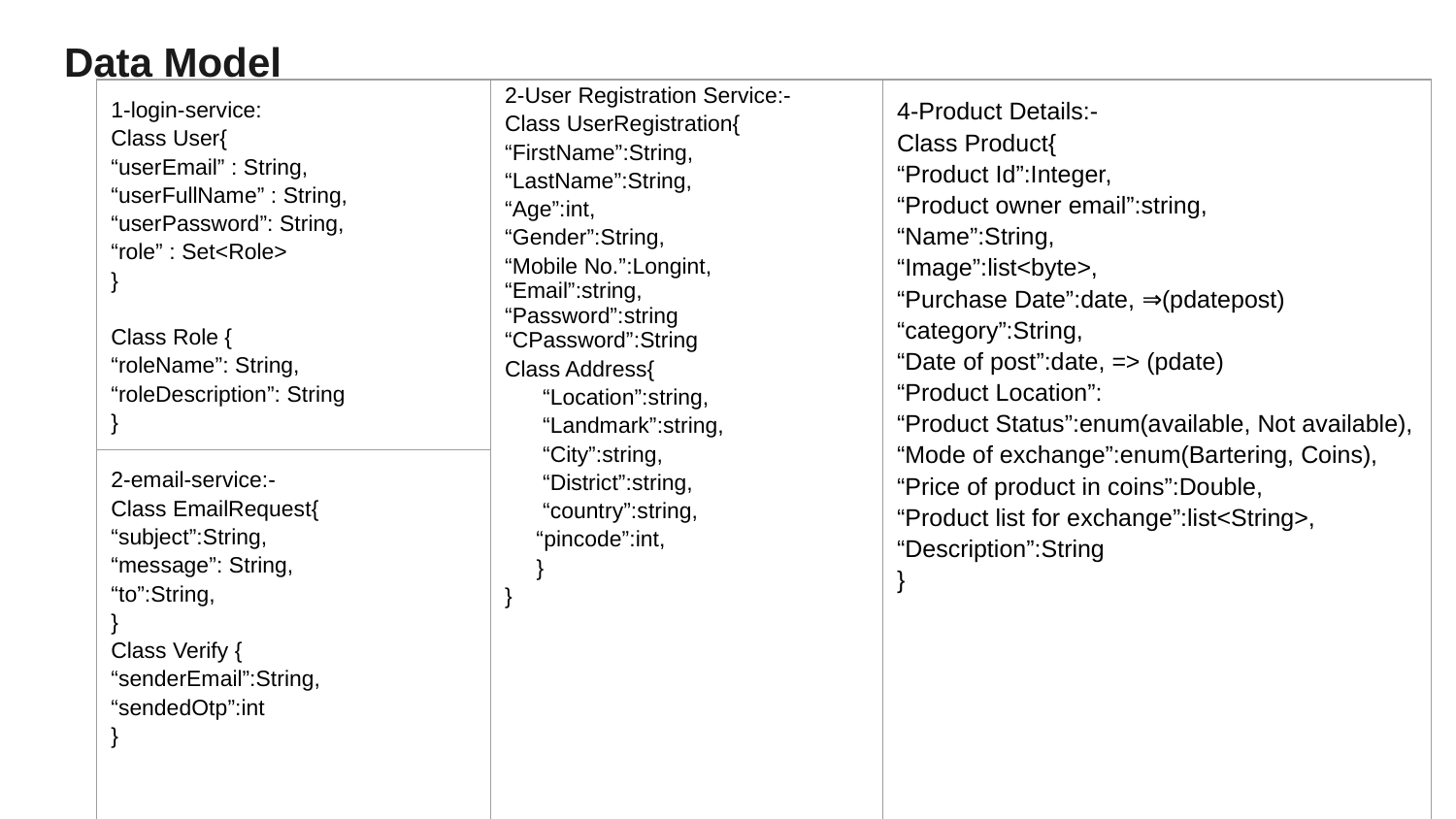

# Data Model

| 1-login-service: Class User{ “userEmail” : String, “userFullName” : String, “userPassword”: String, “role” : Set<Role> } Class Role { “roleName”: String, “roleDescription”: String } | 2-User Registration Service:- Class UserRegistration{ “FirstName”:String, “LastName”:String, “Age”:int, “Gender”:String, “Mobile No.”:Longint, “Email”:string, “Password”:string “CPassword”:String Class Address{ “Location”:string, “Landmark”:string, “City”:string, “District”:string, “country”:string, “pincode”:int, } } | 4-Product Details:- Class Product{ “Product Id”:Integer, “Product owner email”:string, “Name”:String, “Image”:list<byte>, “Purchase Date”:date, ⇒(pdatepost) “category”:String, “Date of post”:date, => (pdate) “Product Location”: “Product Status”:enum(available, Not available), “Mode of exchange”:enum(Bartering, Coins), “Price of product in coins”:Double, “Product list for exchange”:list<String>, “Description”:String } |
| --- | --- | --- |
| 2-email-service:- Class EmailRequest{ “subject”:String, “message”: String, “to”:String, } Class Verify { “senderEmail”:String, “sendedOtp”:int } |  |  |